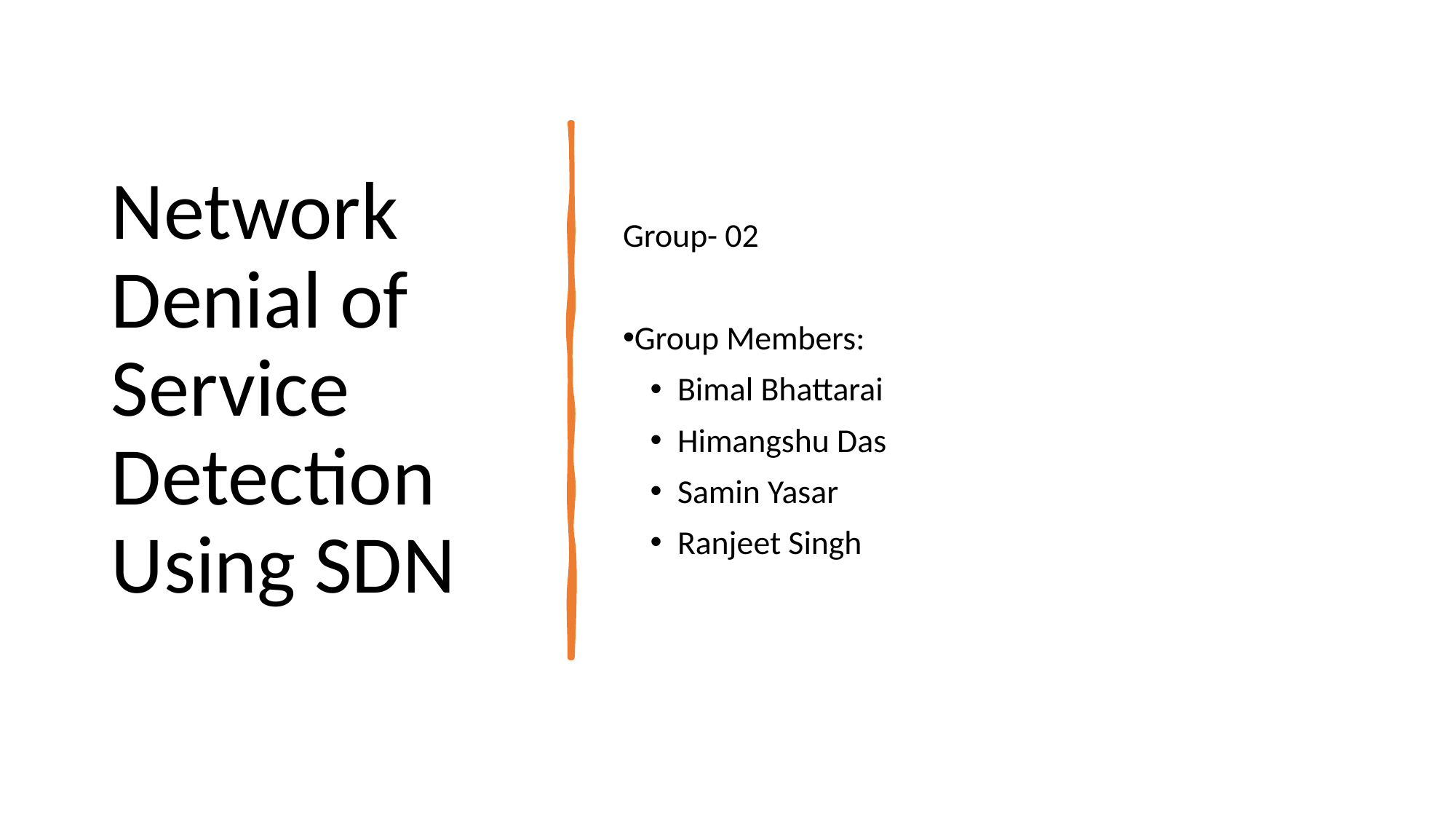

# Network Denial of Service Detection Using SDN
Group- 02

Group Members:
Bimal Bhattarai
Himangshu Das
Samin Yasar
Ranjeet Singh